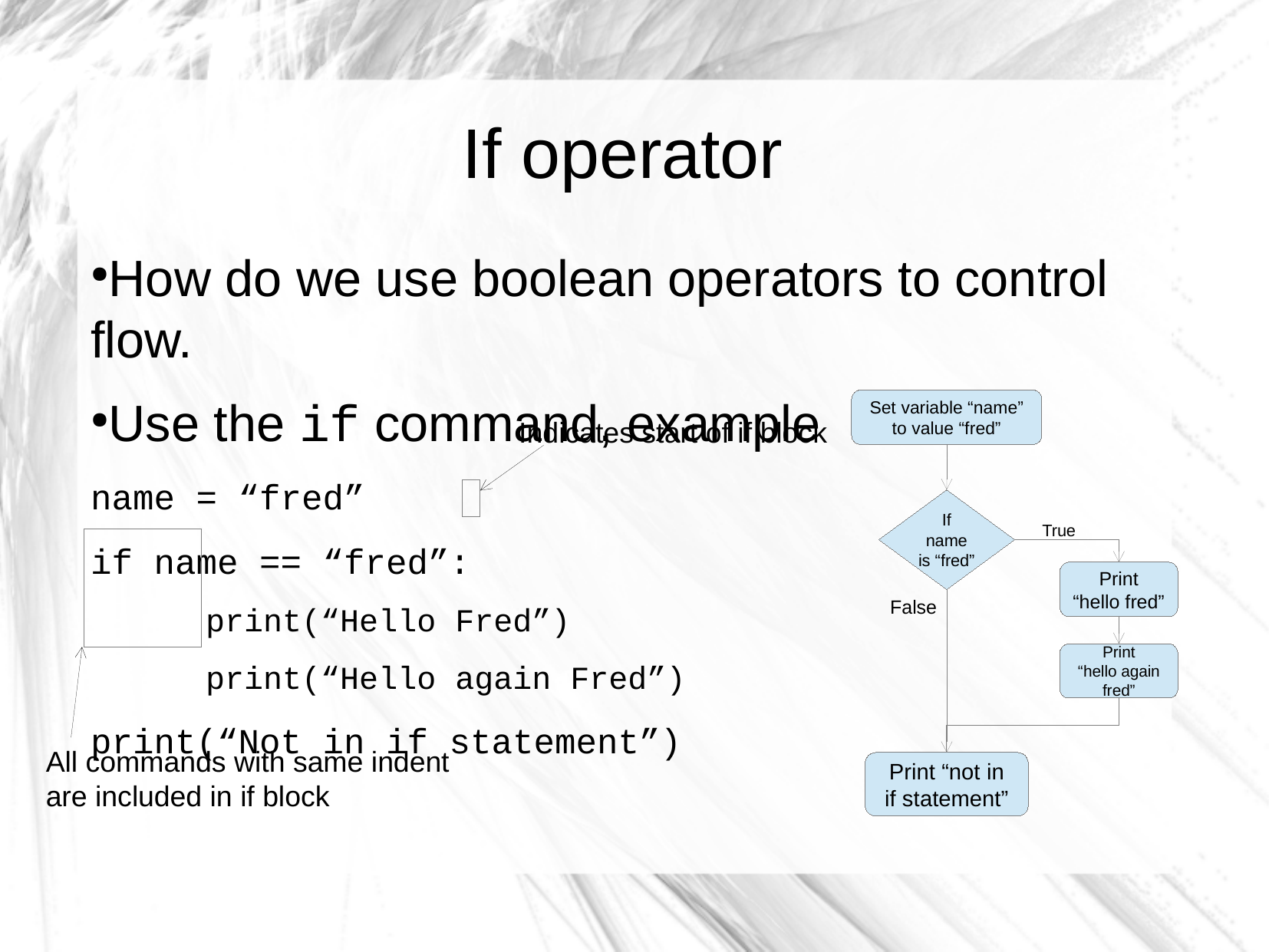

If operator
How do we use boolean operators to control flow.
Use the if command, example
name = “fred”
if name == “fred”:
	print(“Hello Fred”)
	print(“Hello again Fred”)
print(“Not in if statement”)

Set variable “name”
to value “fred”
Indicates start of if block

If
name
is “fred”
True

Print
“hello fred”
False
Print
“hello again
fred”

All commands with same indent
are included in if block
Print “not in
if statement”